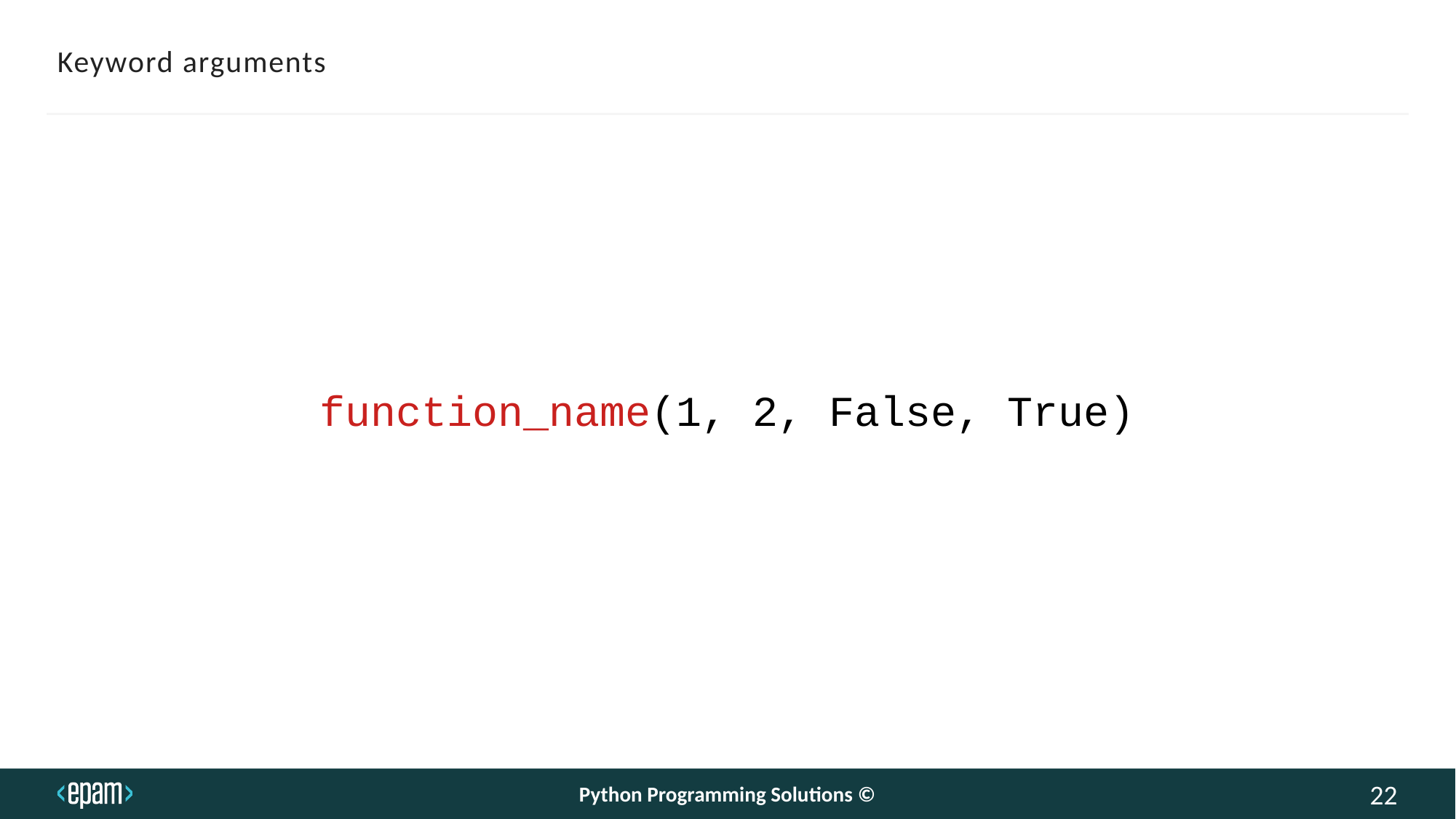

Keyword arguments
function_name(1, 2, False, True)
Python Programming Solutions ©
22